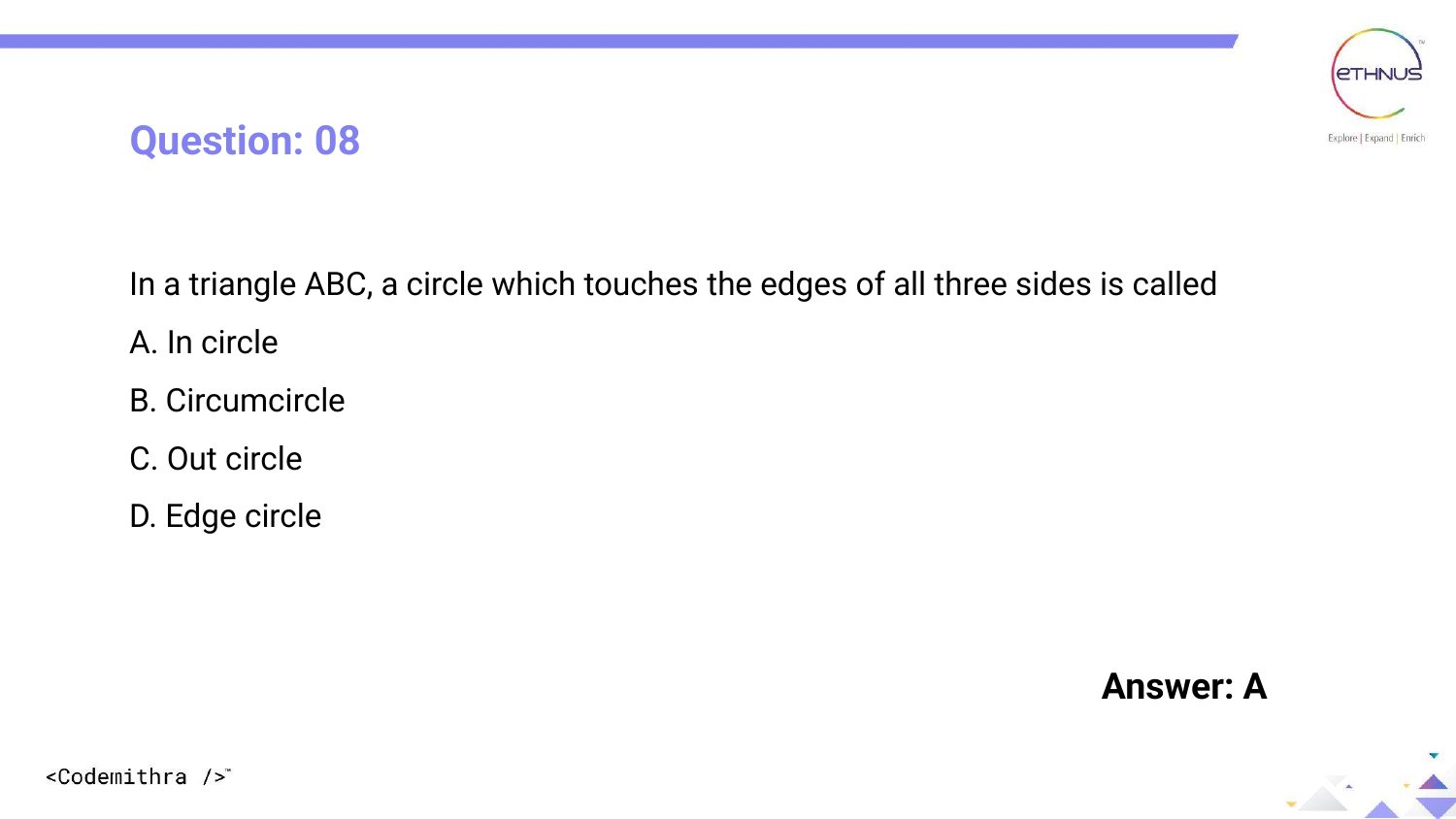

Question: 08
In a triangle ABC, a circle which touches the edges of all three sides is called
A. In circle
B. Circumcircle
C. Out circle
D. Edge circle

Answer: A